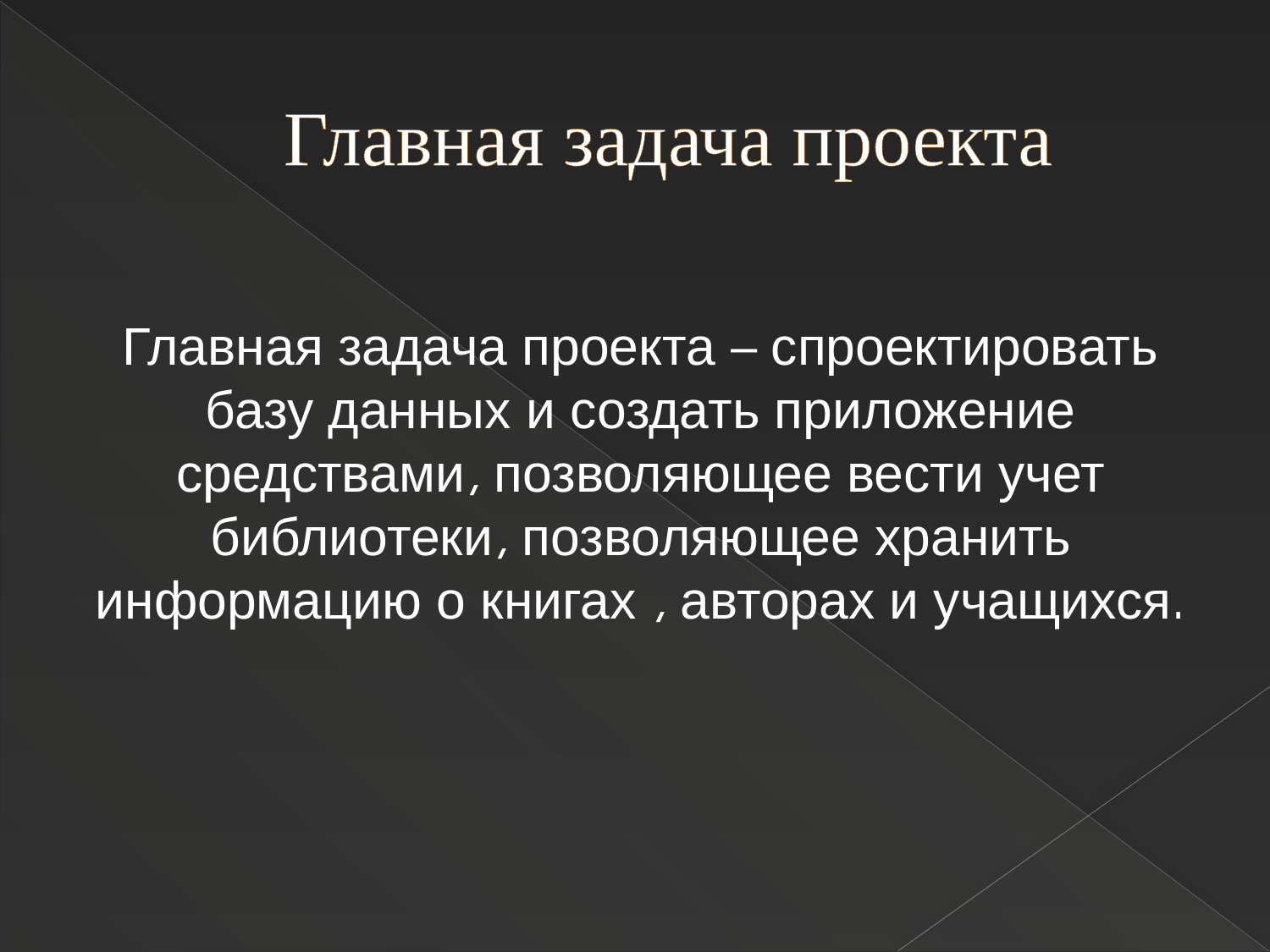

# Главная задача проекта
Главная задача проекта – спроектировать базу данных и создать приложение средствами, позволяющее вести учет библиотеки, позволяющее хранить информацию о книгах , авторах и учащихся.